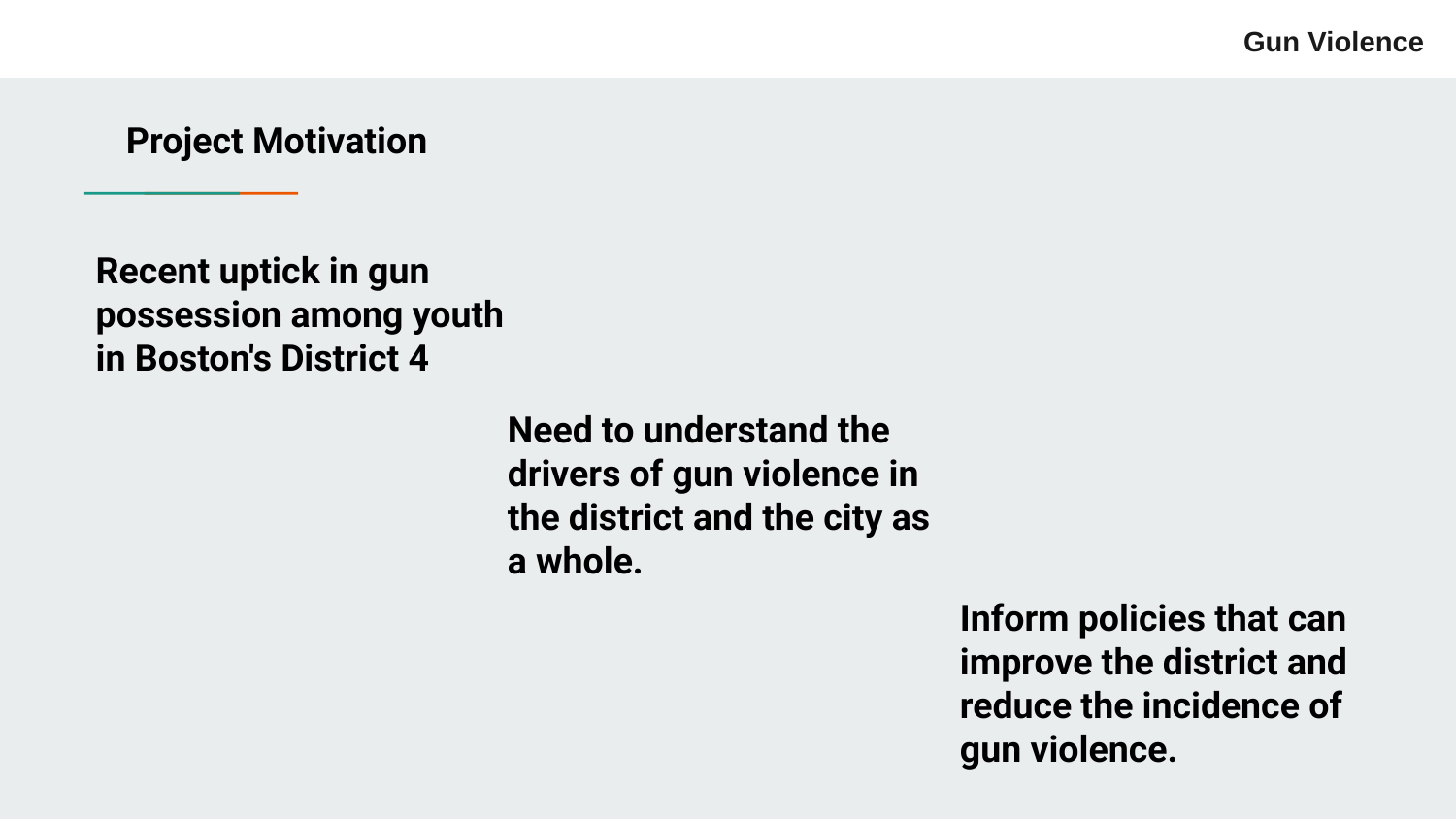

Gun Violence
Project Motivation
Recent uptick in gun possession among youth in Boston's District 4
Need to understand the drivers of gun violence in the district and the city as a whole.
Inform policies that can improve the district and reduce the incidence of gun violence.